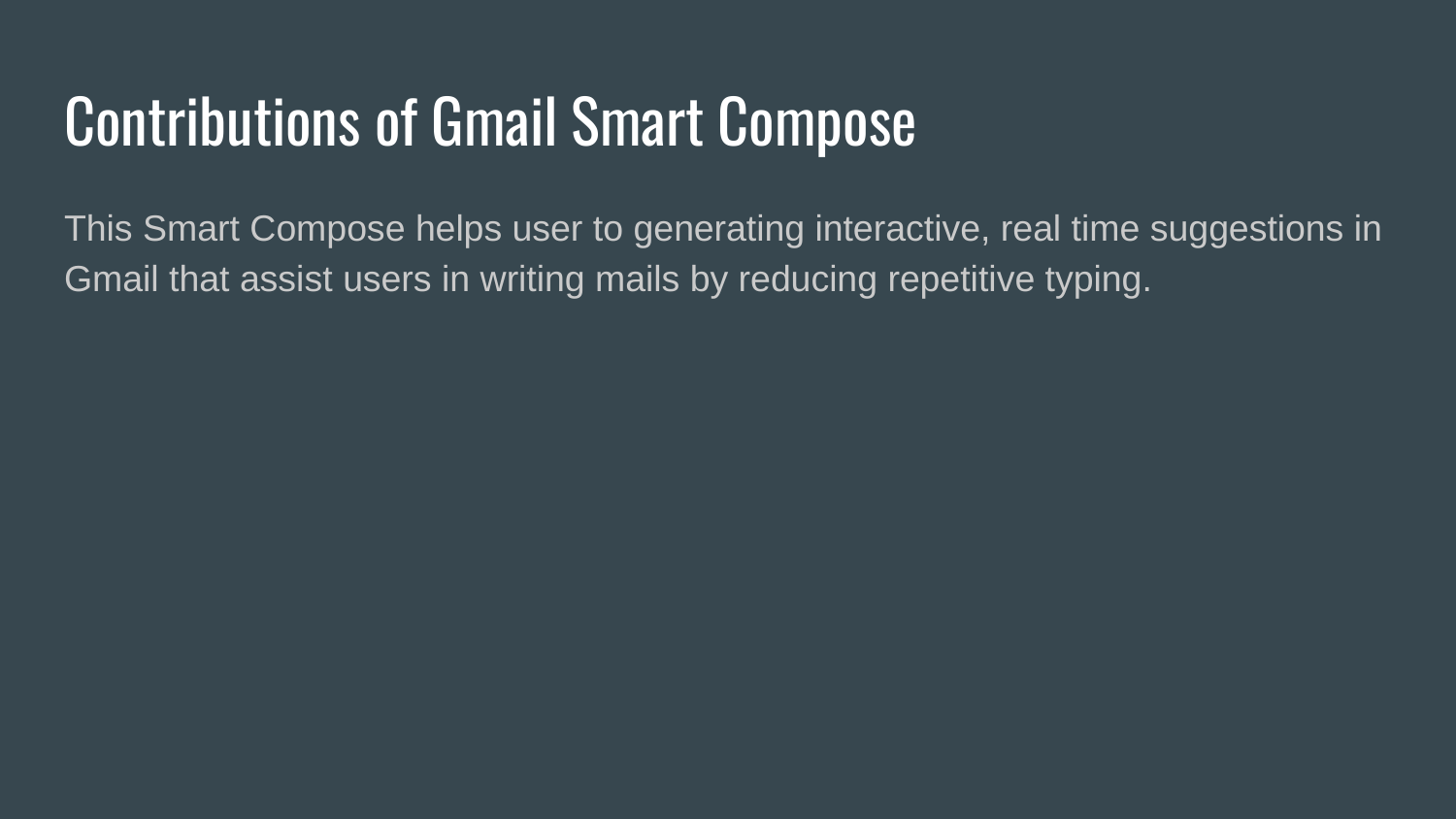

# Contributions of Gmail Smart Compose
This Smart Compose helps user to generating interactive, real time suggestions in Gmail that assist users in writing mails by reducing repetitive typing.